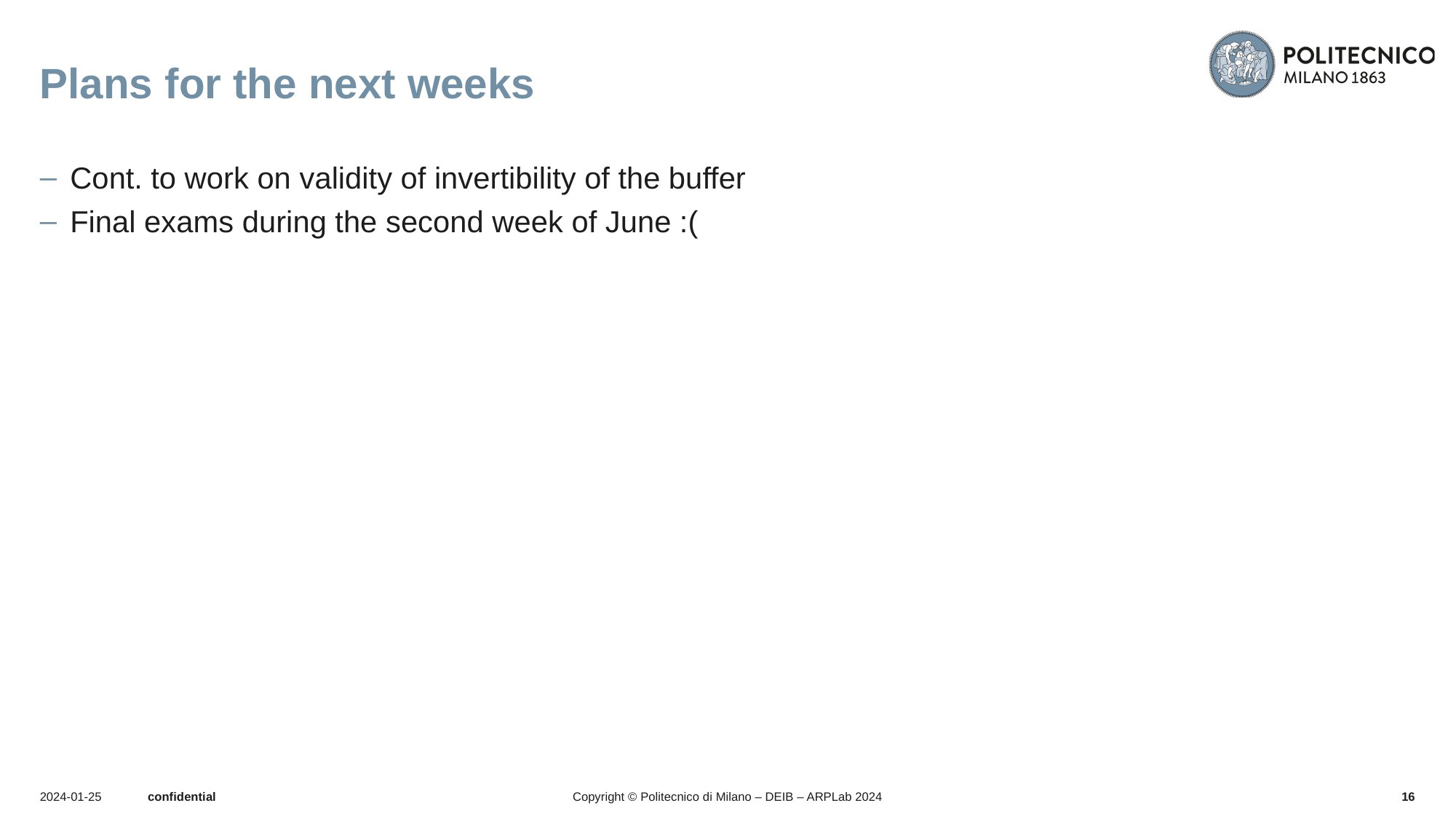

# Plans for the next weeks
Cont. to work on validity of invertibility of the buffer
Final exams during the second week of June :(